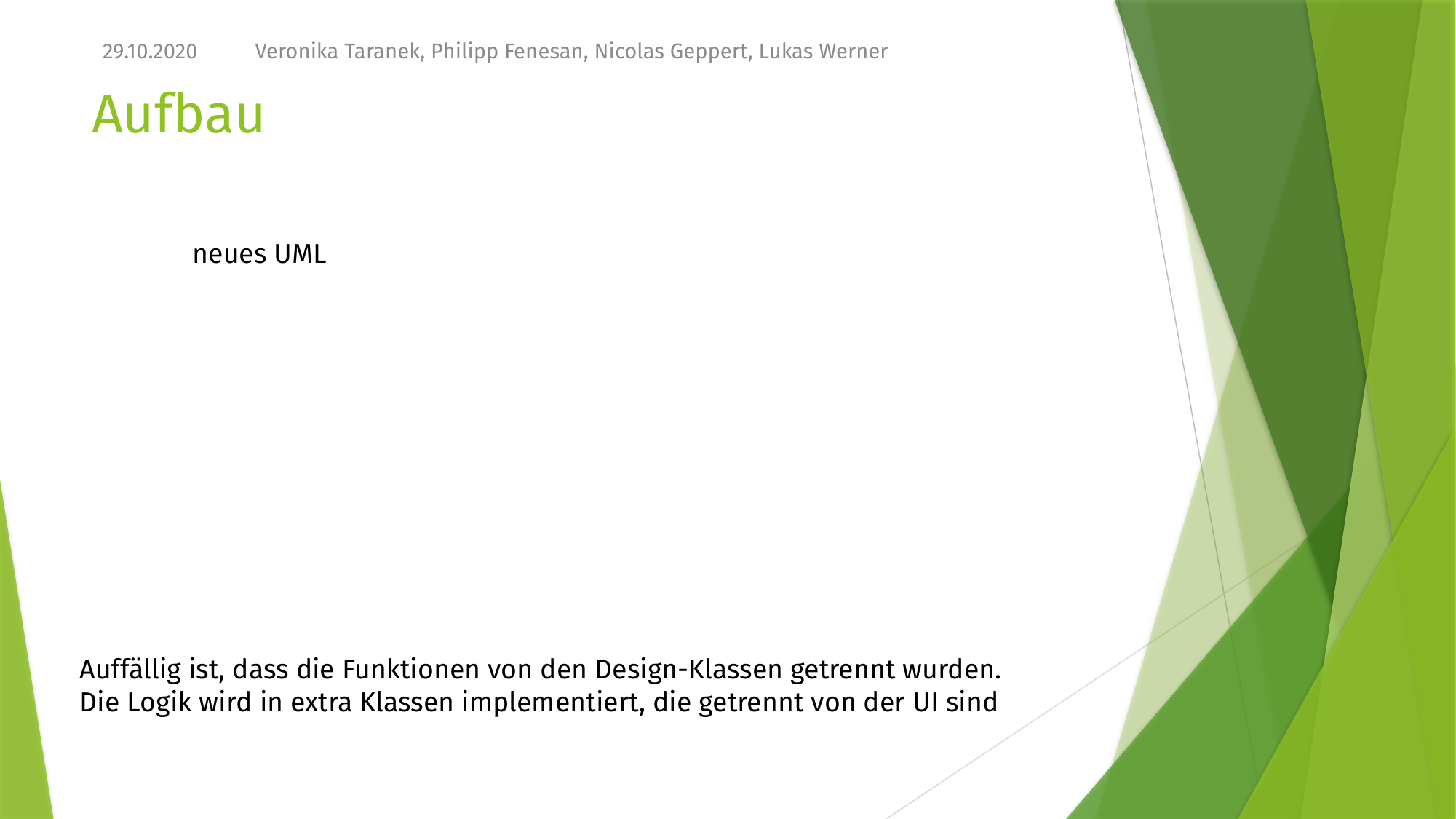

Veronika Taranek, Philipp Fenesan, Nicolas Geppert, Lukas Werner
29.10.2020
# Aufbau
neues UML
Auffällig ist, dass die Funktionen von den Design-Klassen getrennt wurden.
Die Logik wird in extra Klassen implementiert, die getrennt von der UI sind